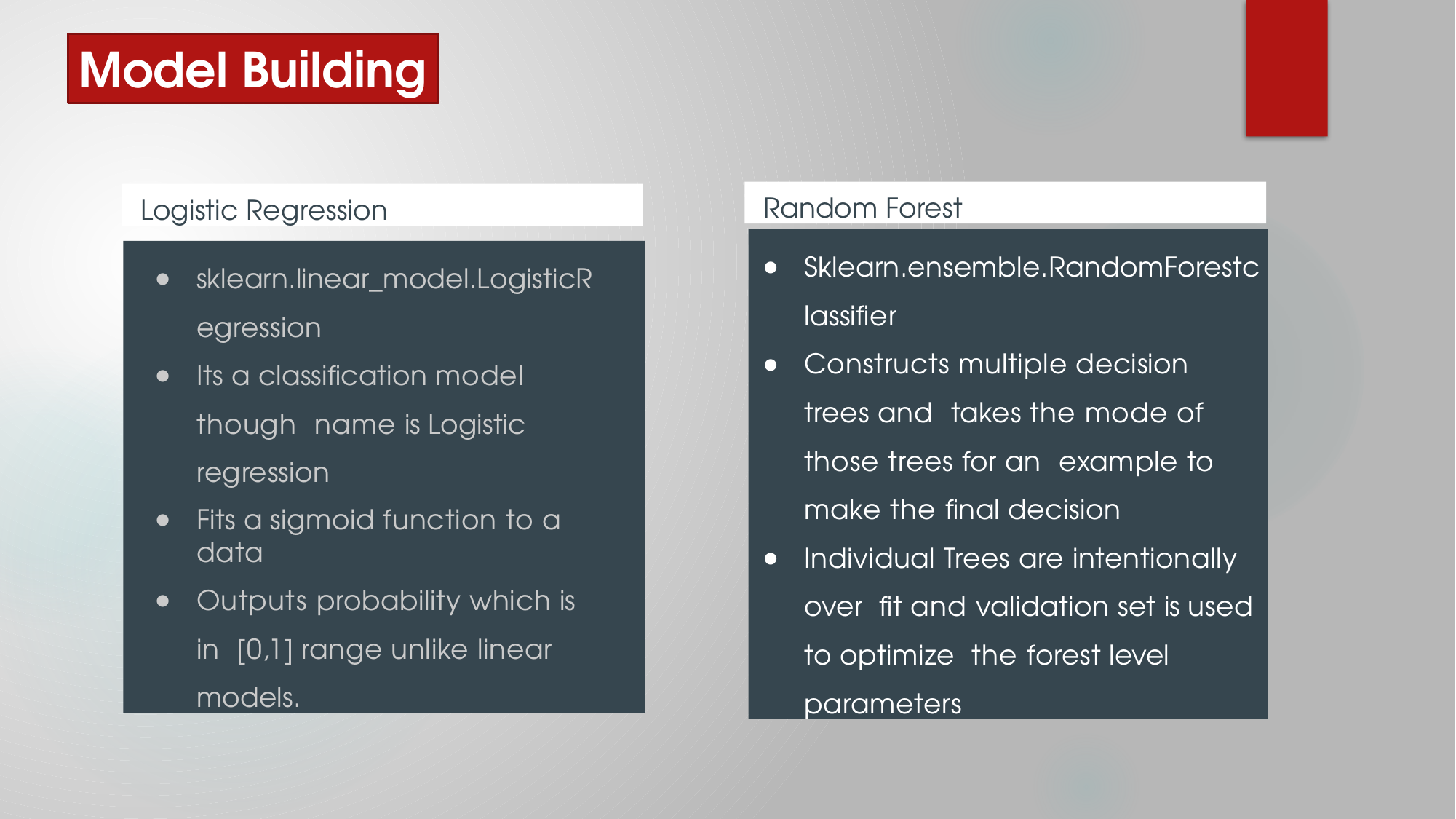

Model Building
Random Forest
Logistic Regression
Sklearn.ensemble.RandomForestclassifier
Constructs multiple decision trees and  takes the mode of those trees for an  example to make the final decision
Individual Trees are intentionally over  fit and validation set is used to optimize  the forest level parameters
sklearn.linear_model.LogisticRegression
Its a classification model though  name is Logistic regression
Fits a sigmoid function to a data
Outputs probability which is in  [0,1] range unlike linear models.